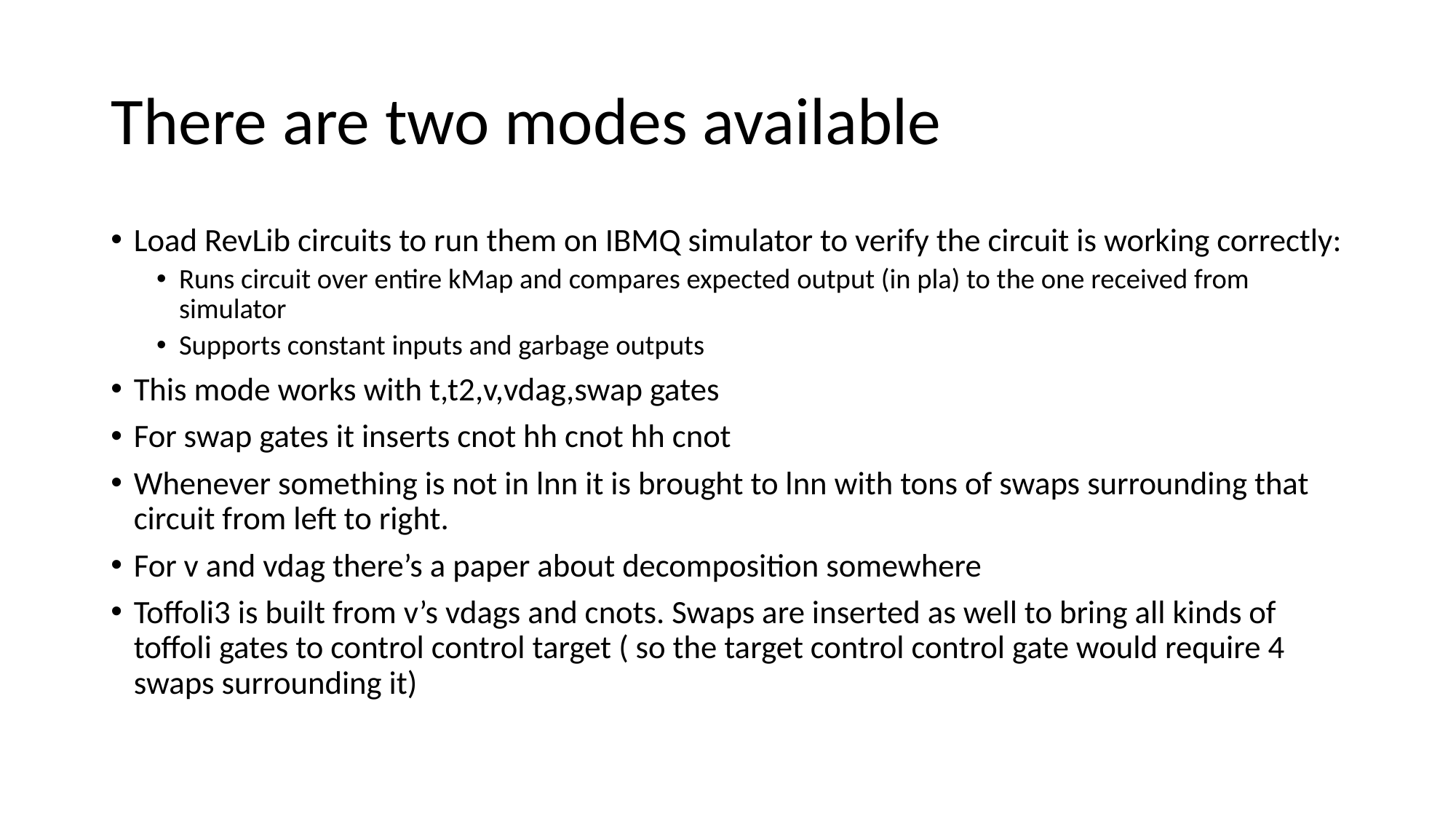

# There are two modes available
Load RevLib circuits to run them on IBMQ simulator to verify the circuit is working correctly:
Runs circuit over entire kMap and compares expected output (in pla) to the one received from simulator
Supports constant inputs and garbage outputs
This mode works with t,t2,v,vdag,swap gates
For swap gates it inserts cnot hh cnot hh cnot
Whenever something is not in lnn it is brought to lnn with tons of swaps surrounding that circuit from left to right.
For v and vdag there’s a paper about decomposition somewhere
Toffoli3 is built from v’s vdags and cnots. Swaps are inserted as well to bring all kinds of toffoli gates to control control target ( so the target control control gate would require 4 swaps surrounding it)